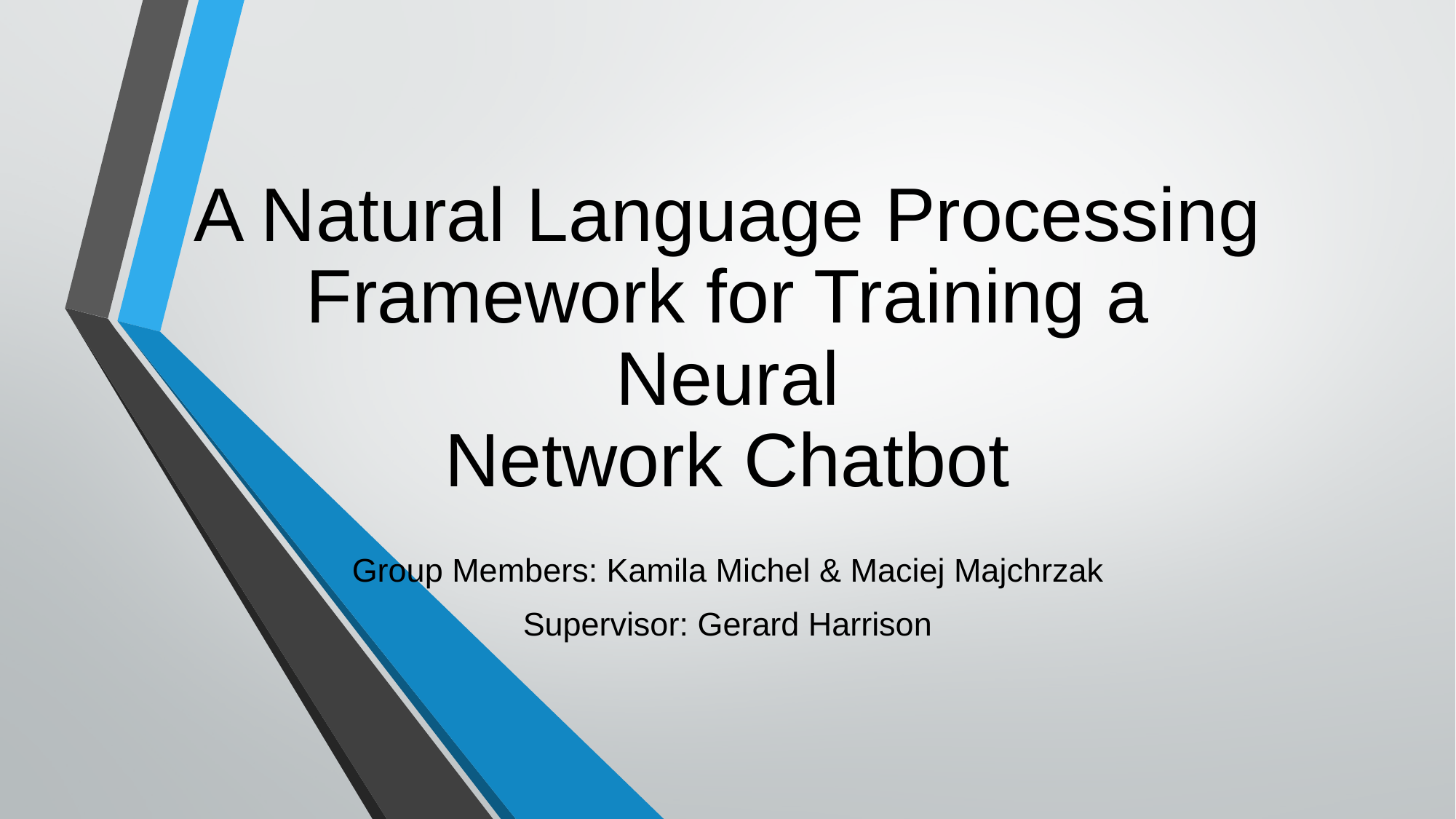

# A Natural Language Processing Framework for Training a Neural Network Chatbot
Group Members: Kamila Michel & Maciej Majchrzak
Supervisor: Gerard Harrison